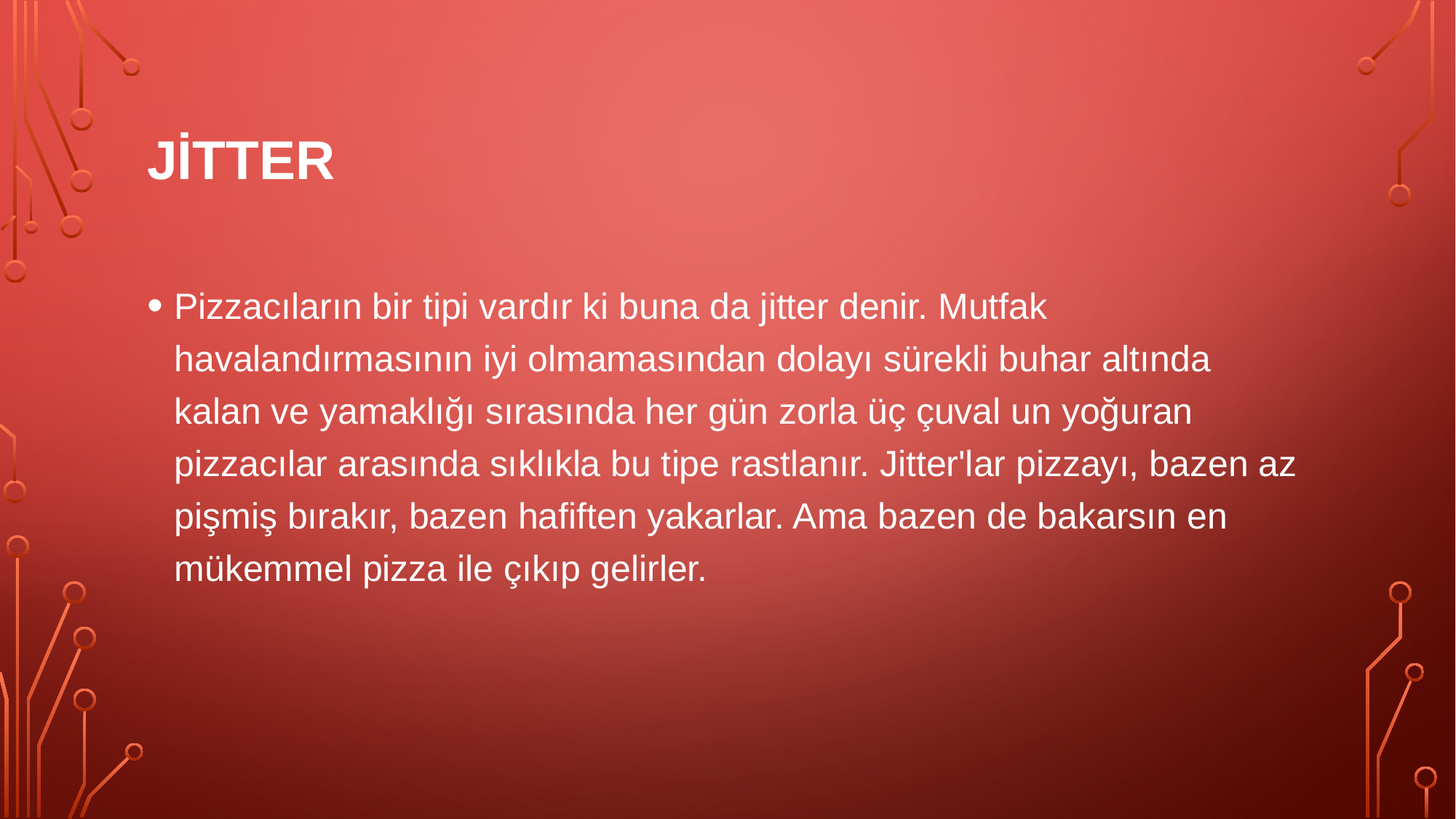

# Jitter
Pizzacıların bir tipi vardır ki buna da jitter denir. Mutfak havalandırmasının iyi olmamasından dolayı sürekli buhar altında kalan ve yamaklığı sırasında her gün zorla üç çuval un yoğuran pizzacılar arasında sıklıkla bu tipe rastlanır. Jitter'lar pizzayı, bazen az pişmiş bırakır, bazen hafiften yakarlar. Ama bazen de bakarsın en mükemmel pizza ile çıkıp gelirler.